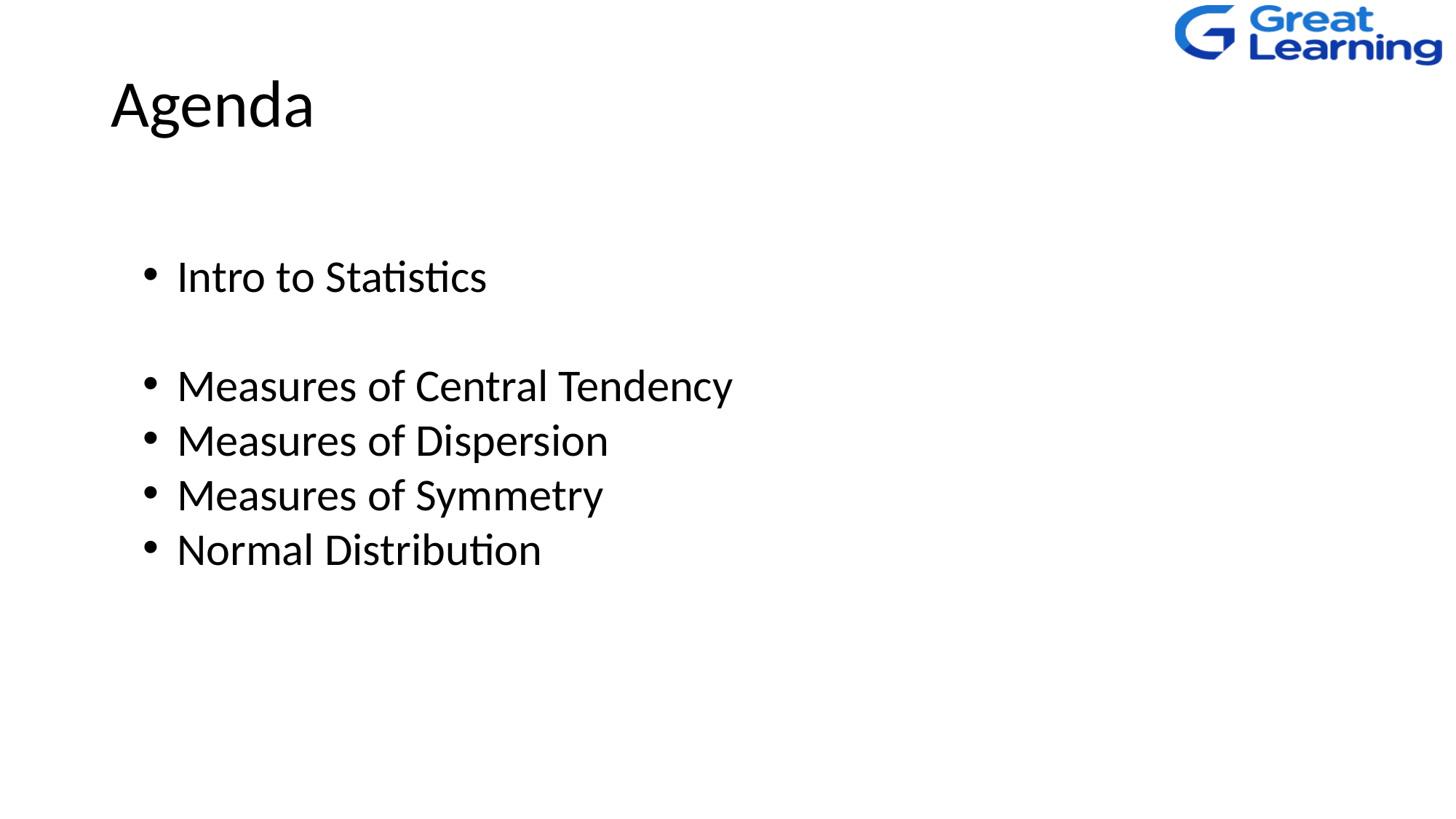

# Agenda
Intro to Statistics

Measures of Central Tendency
Measures of Dispersion
Measures of Symmetry
Normal Distribution